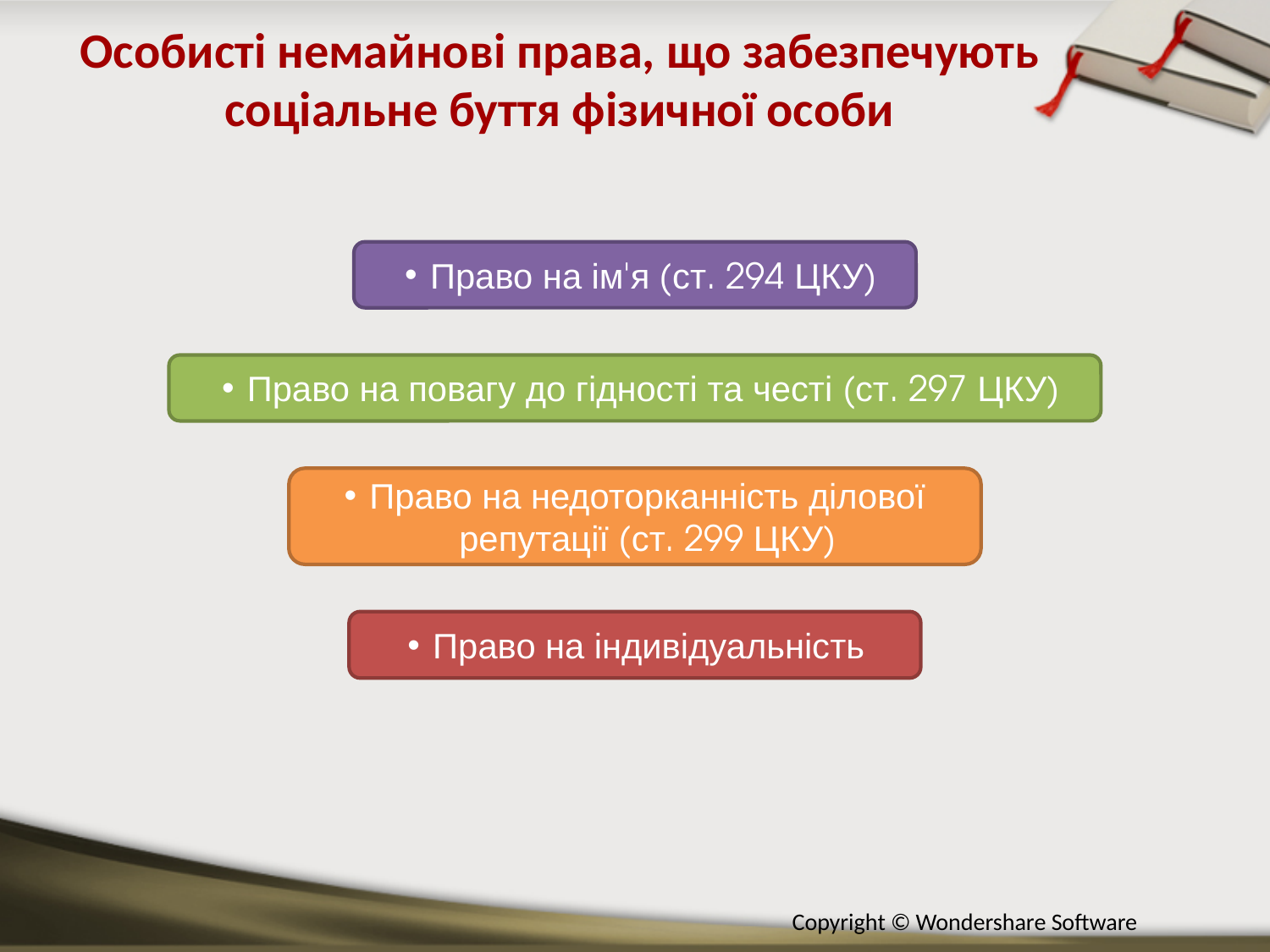

Особисті немайнові права, що забезпечують соціальне буття фізичної особи
Право на ім'я (ст. 294 ЦКУ)
Право на повагу до гідності та честі (ст. 297 ЦКУ)
Право на недоторканність ділової репутації (ст. 299 ЦКУ)
Право на індивідуальність